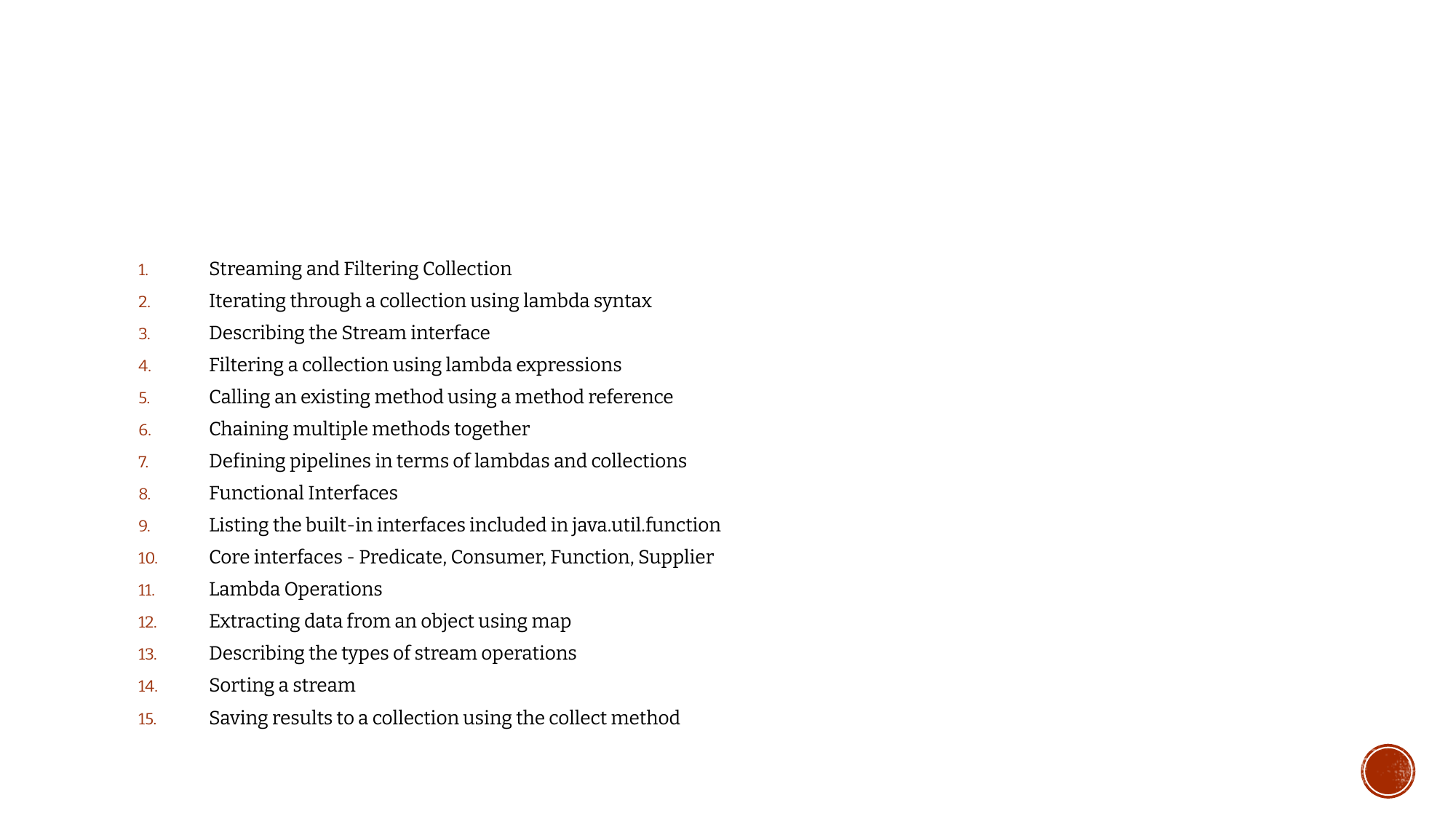

#
Streaming and Filtering Collection
Iterating through a collection using lambda syntax
Describing the Stream interface
Filtering a collection using lambda expressions
Calling an existing method using a method reference
Chaining multiple methods together
Defining pipelines in terms of lambdas and collections
Functional Interfaces
Listing the built-in interfaces included in java.util.function
Core interfaces - Predicate, Consumer, Function, Supplier
Lambda Operations
Extracting data from an object using map
Describing the types of stream operations
Sorting a stream
Saving results to a collection using the collect method